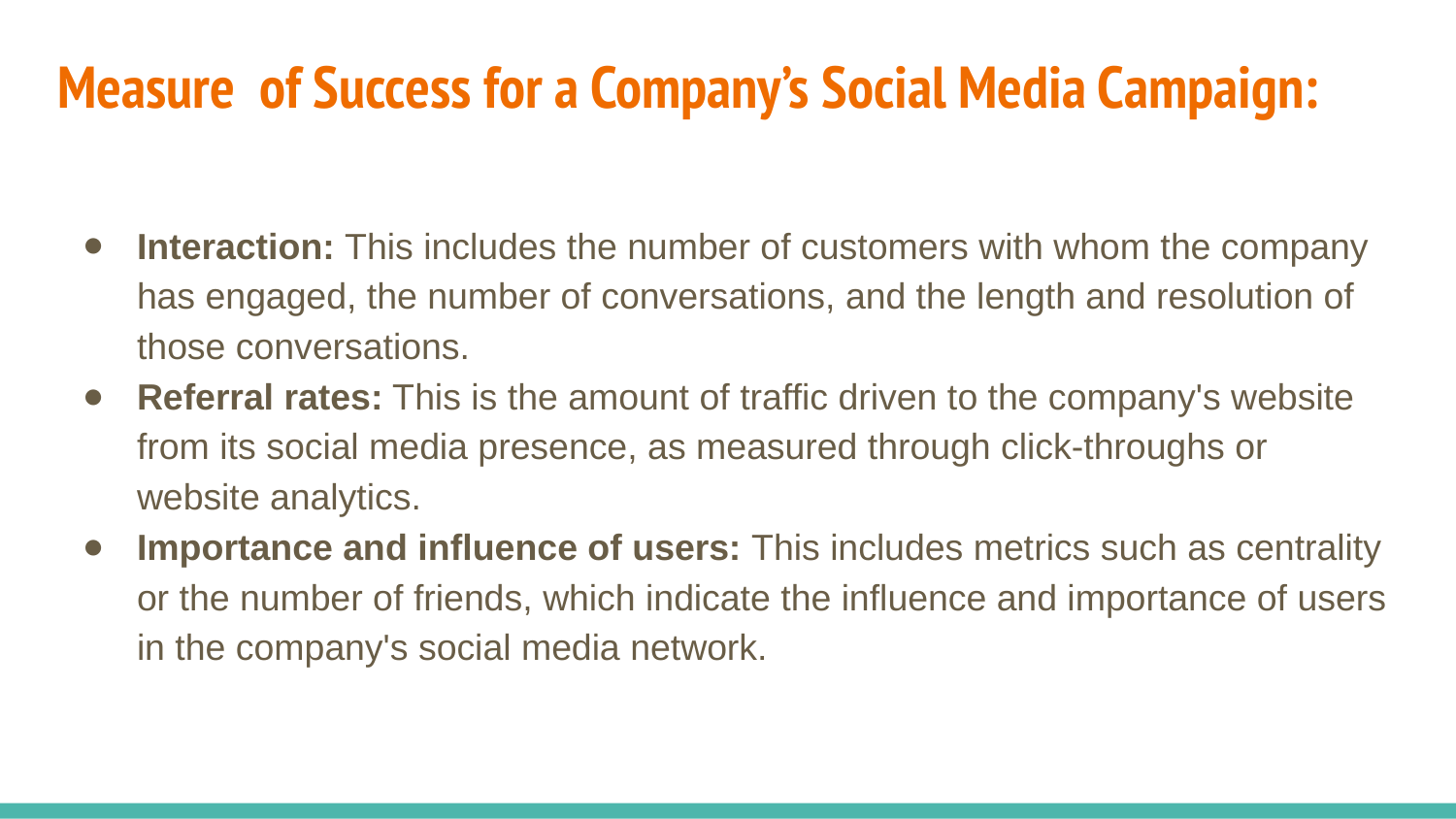

# Measure  of Success for a Company’s Social Media Campaign:
Interaction: This includes the number of customers with whom the company has engaged, the number of conversations, and the length and resolution of those conversations.
Referral rates: This is the amount of traffic driven to the company's website from its social media presence, as measured through click-throughs or website analytics.
Importance and influence of users: This includes metrics such as centrality or the number of friends, which indicate the influence and importance of users in the company's social media network.